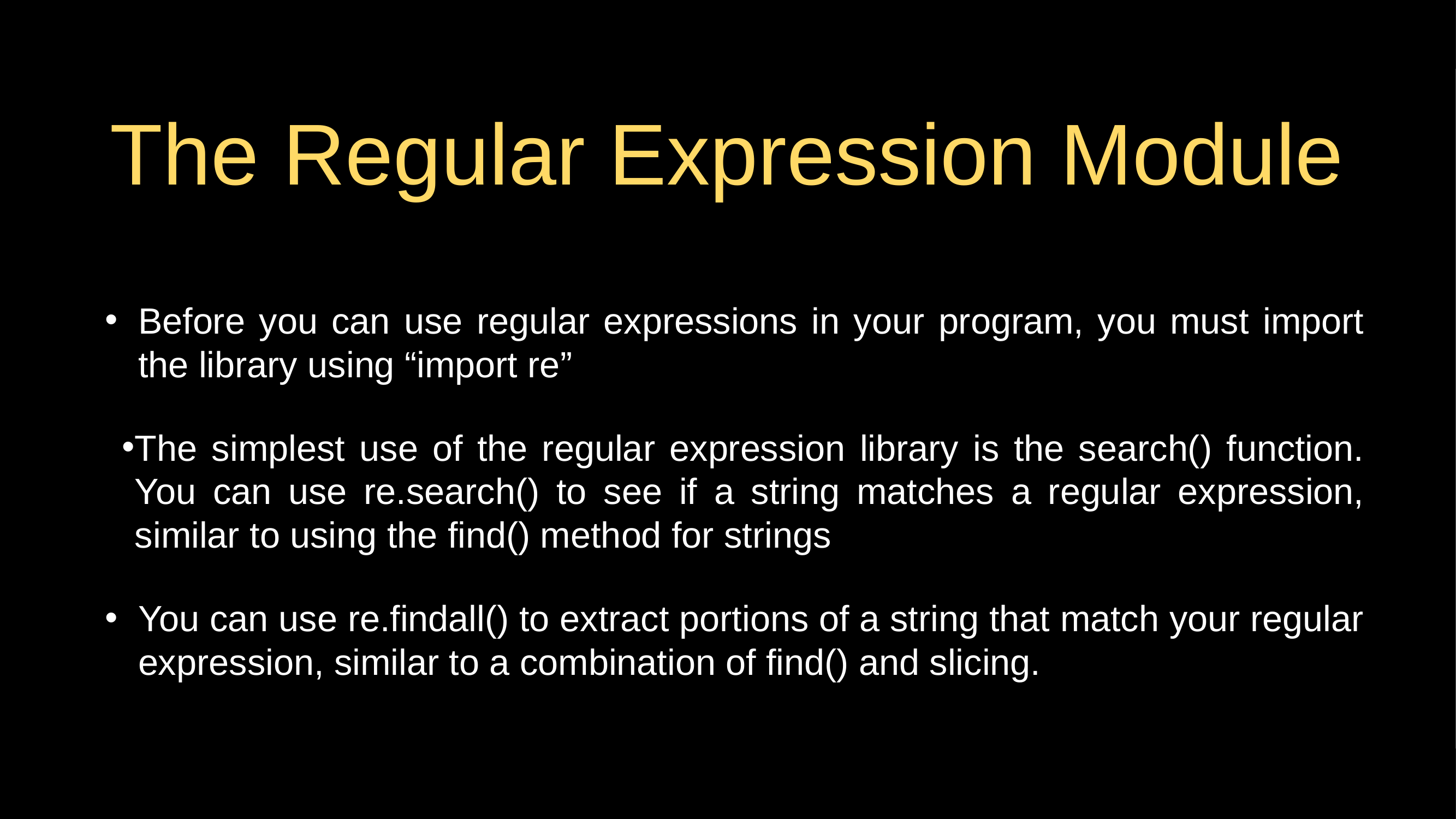

# The Regular Expression Module
Before you can use regular expressions in your program, you must import the library using “import re”
The simplest use of the regular expression library is the search() function. You can use re.search() to see if a string matches a regular expression, similar to using the find() method for strings
You can use re.findall() to extract portions of a string that match your regular expression, similar to a combination of find() and slicing.